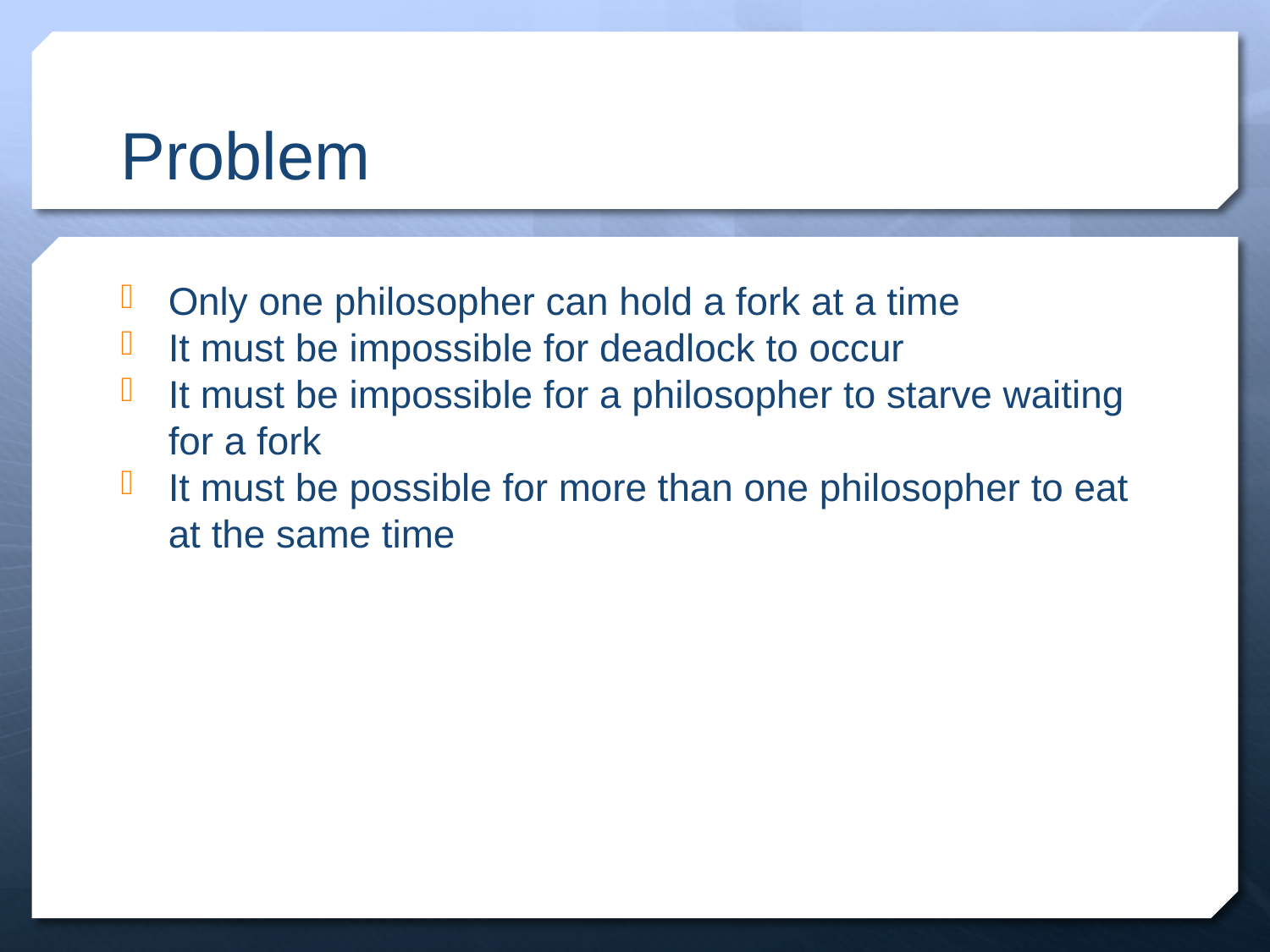

Problem
Only one philosopher can hold a fork at a time
It must be impossible for deadlock to occur
It must be impossible for a philosopher to starve waiting for a fork
It must be possible for more than one philosopher to eat at the same time